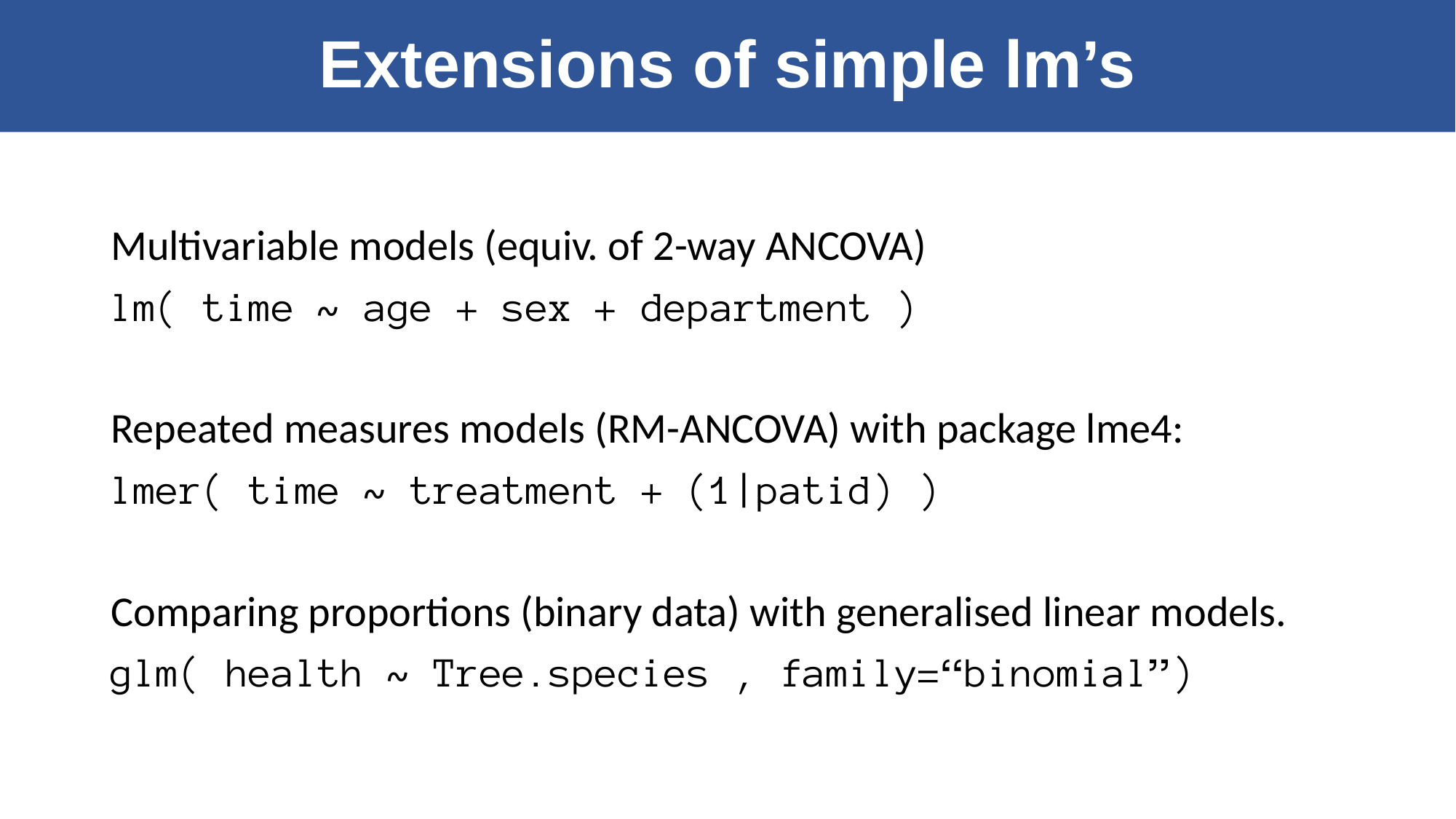

# Extensions of simple lm’s
Multivariable models (equiv. of 2-way ANCOVA)
lm( time ~ age + sex + department )

Repeated measures models (RM-ANCOVA) with package lme4:
lmer( time ~ treatment + (1|patid) )

Comparing proportions (binary data) with generalised linear models.
glm( health ~ Tree.species , family=“binomial”)